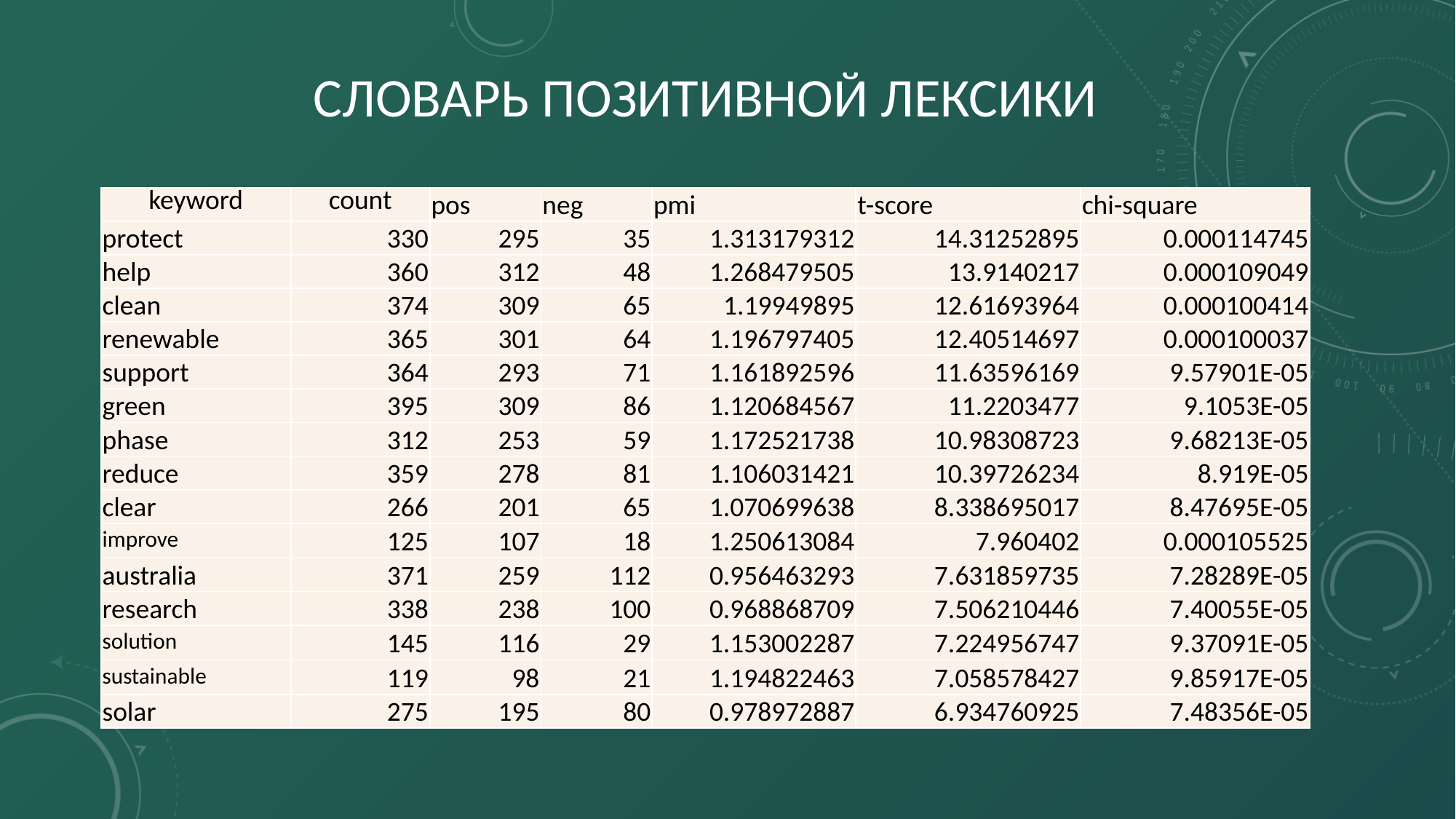

# Словарь позитивной лексики
| keyword | count | pos | neg | pmi | t-score | chi-square |
| --- | --- | --- | --- | --- | --- | --- |
| protect | 330 | 295 | 35 | 1.313179312 | 14.31252895 | 0.000114745 |
| help | 360 | 312 | 48 | 1.268479505 | 13.9140217 | 0.000109049 |
| clean | 374 | 309 | 65 | 1.19949895 | 12.61693964 | 0.000100414 |
| renewable | 365 | 301 | 64 | 1.196797405 | 12.40514697 | 0.000100037 |
| support | 364 | 293 | 71 | 1.161892596 | 11.63596169 | 9.57901E-05 |
| green | 395 | 309 | 86 | 1.120684567 | 11.2203477 | 9.1053E-05 |
| phase | 312 | 253 | 59 | 1.172521738 | 10.98308723 | 9.68213E-05 |
| reduce | 359 | 278 | 81 | 1.106031421 | 10.39726234 | 8.919E-05 |
| clear | 266 | 201 | 65 | 1.070699638 | 8.338695017 | 8.47695E-05 |
| improve | 125 | 107 | 18 | 1.250613084 | 7.960402 | 0.000105525 |
| australia | 371 | 259 | 112 | 0.956463293 | 7.631859735 | 7.28289E-05 |
| research | 338 | 238 | 100 | 0.968868709 | 7.506210446 | 7.40055E-05 |
| solution | 145 | 116 | 29 | 1.153002287 | 7.224956747 | 9.37091E-05 |
| sustainable | 119 | 98 | 21 | 1.194822463 | 7.058578427 | 9.85917E-05 |
| solar | 275 | 195 | 80 | 0.978972887 | 6.934760925 | 7.48356E-05 |